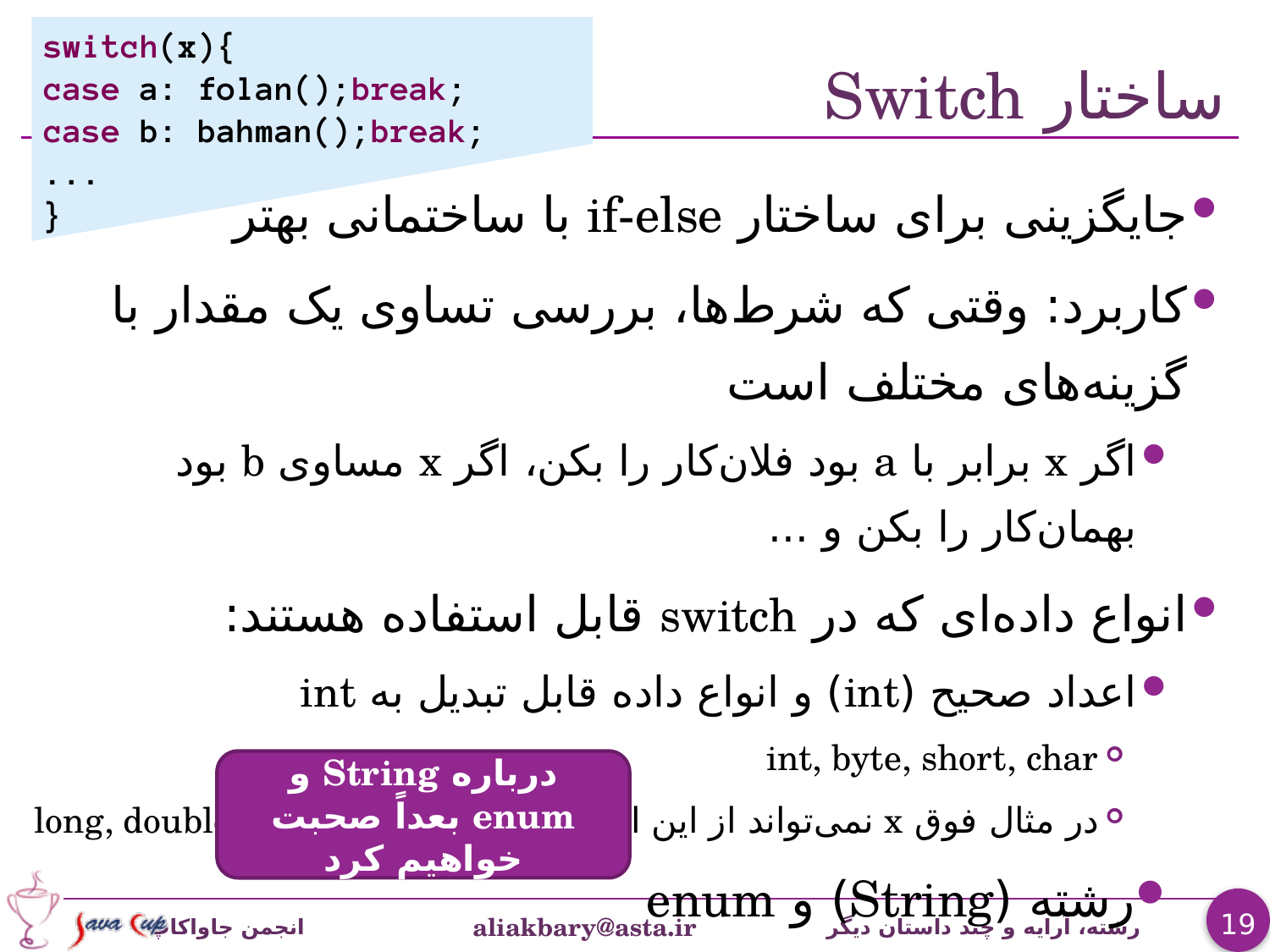

switch(x){
case a: folan();break;
case b: bahman();break;
...
}
# ساختار Switch
جایگزینی برای ساختار if-else با ساختمانی بهتر
کاربرد: وقتی که شرط‌ها، بررسی تساوی یک مقدار با گزينه‌های مختلف است
اگر x برابر با a بود فلان‌کار را بکن، اگر x مساوی b بود بهمان‌کار را بکن و ...
انواع داده‌ای که در switch قابل استفاده هستند:
اعداد صحیح (int) و انواع داده قابل تبدیل به int
int, byte, short, char
در مثال فوق x نمی‌تواند از این انواع باشد: long, double, float, boolean
رشته (String) و enum
رشته: از نسخه 1.7 به بعد
درباره String و enum بعداً صحبت خواهیم کرد